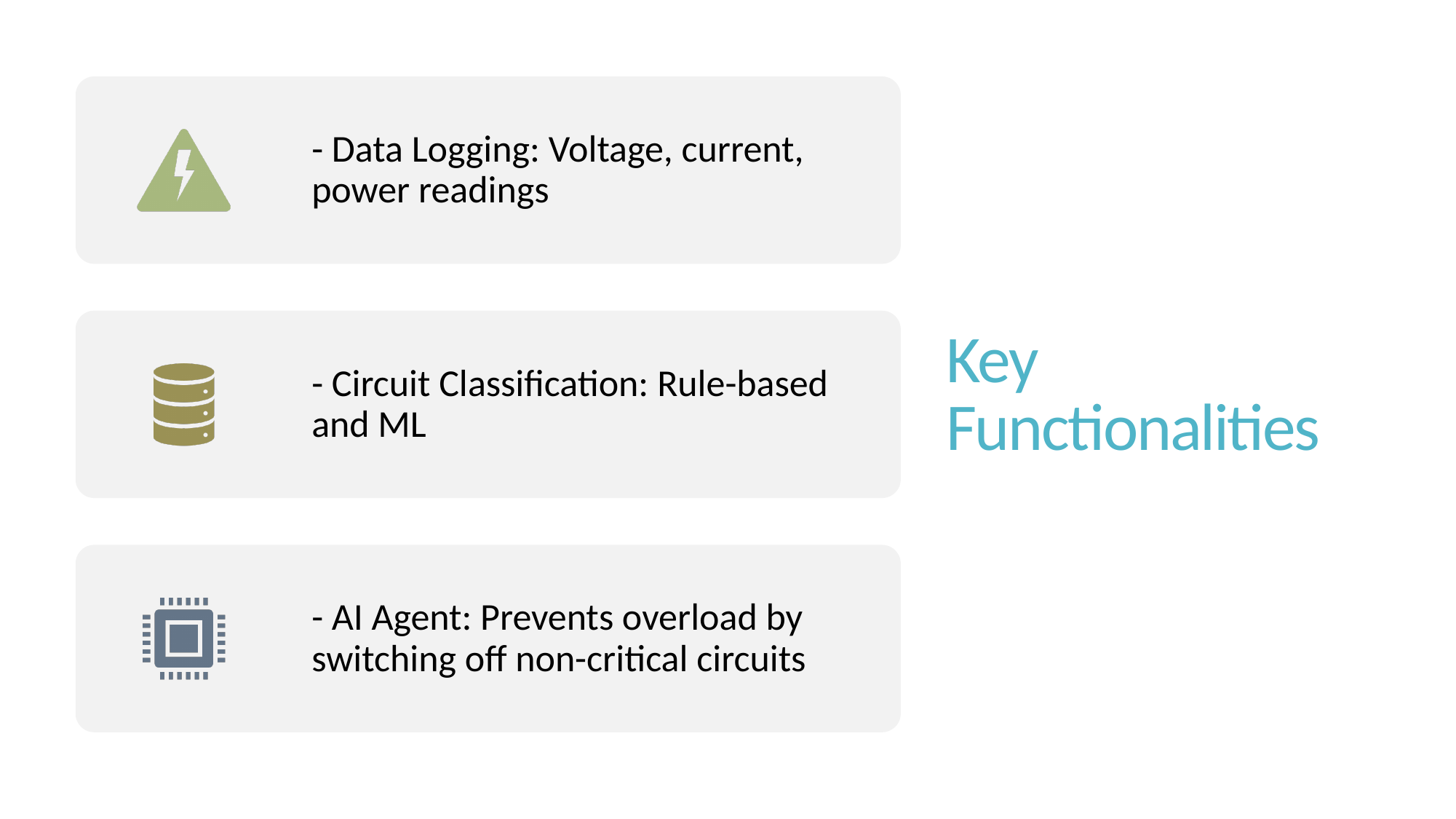

# Key Functionalities
- Data Logging: Voltage, current, power readings
- Circuit Classification: Rule-based and ML
- AI Agent: Prevents overload by switching off non-critical circuits